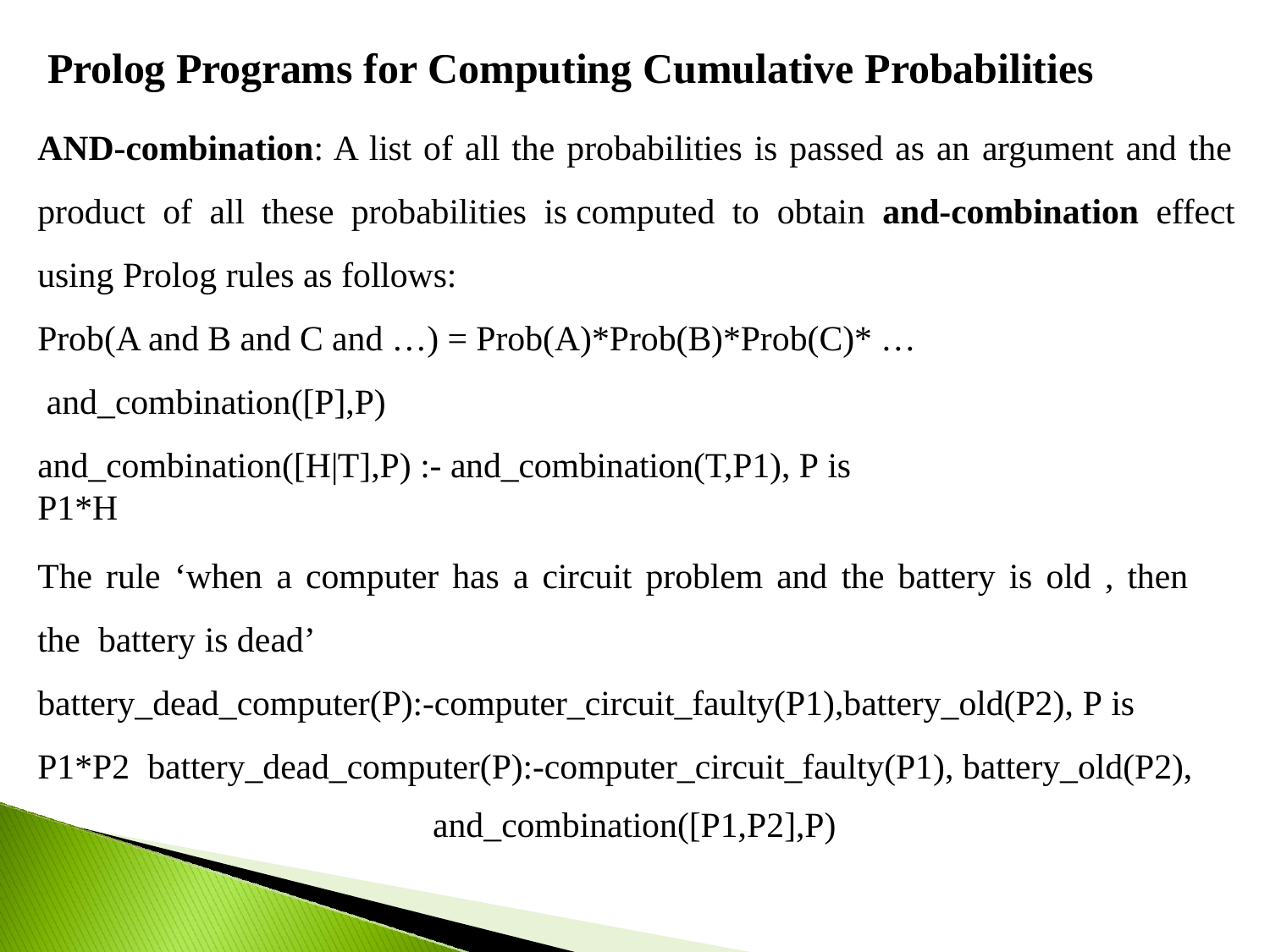

# Prolog Programs for Computing Cumulative Probabilities
AND-combination: A list of all the probabilities is passed as an argument and the  product of all these probabilities is computed to obtain and-combination effect  using Prolog rules as follows:
Prob(A and B and C and …) = Prob(A)*Prob(B)*Prob(C)* …  and_combination([P],P)
and_combination([H|T],P) :- and_combination(T,P1), P is P1*H
The rule ‘when a computer has a circuit problem and the battery is old , then the  battery is dead’
battery_dead_computer(P):-computer_circuit_faulty(P1),battery_old(P2), P is P1*P2  battery_dead_computer(P):-computer_circuit_faulty(P1), battery_old(P2),
and_combination([P1,P2],P)